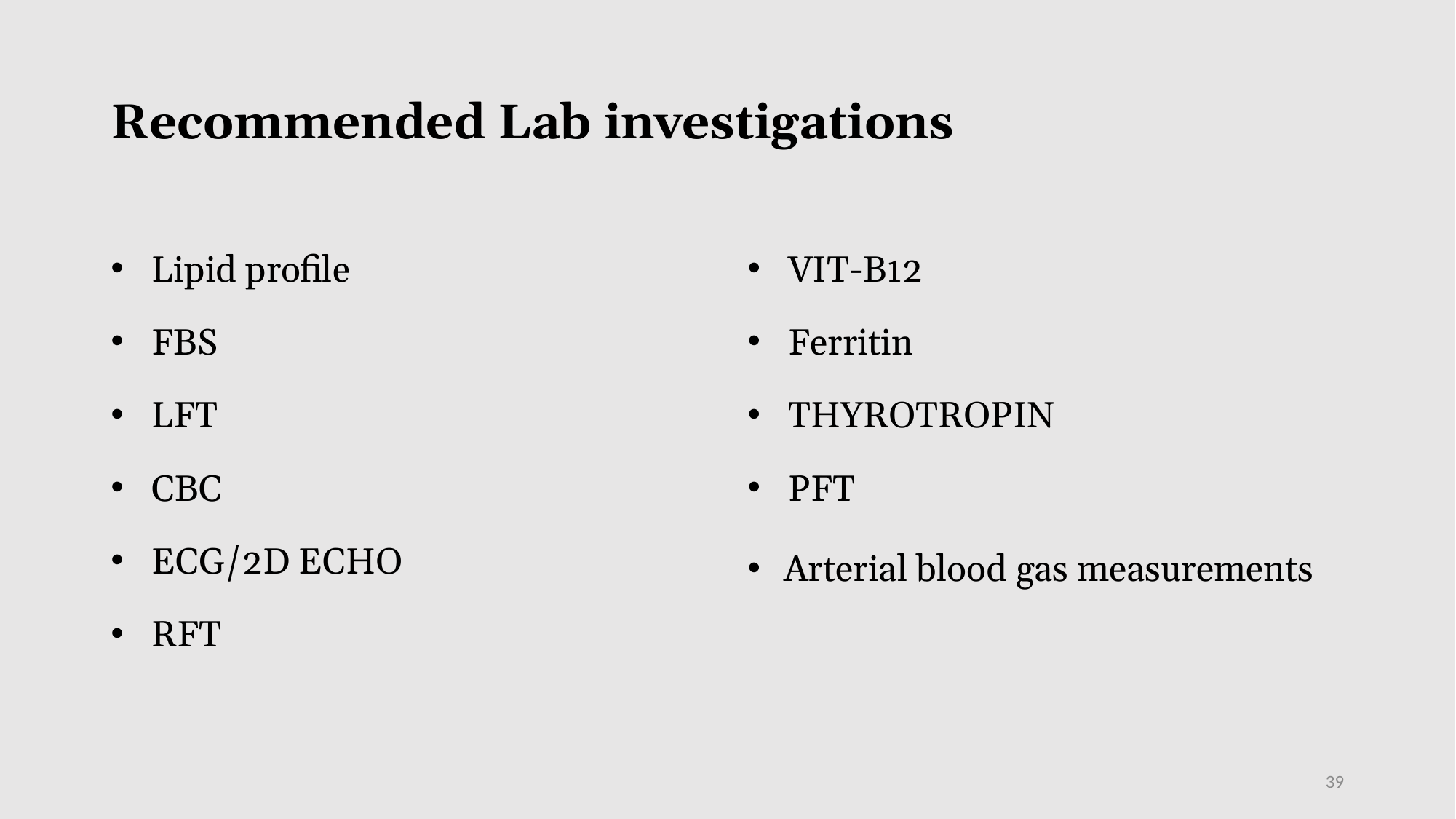

# Recommended Lab investigations
Lipid profile
FBS
LFT
CBC
ECG/2D ECHO
RFT

VIT-B12
Ferritin
THYROTROPIN
PFT
 Arterial blood gas measurements

39